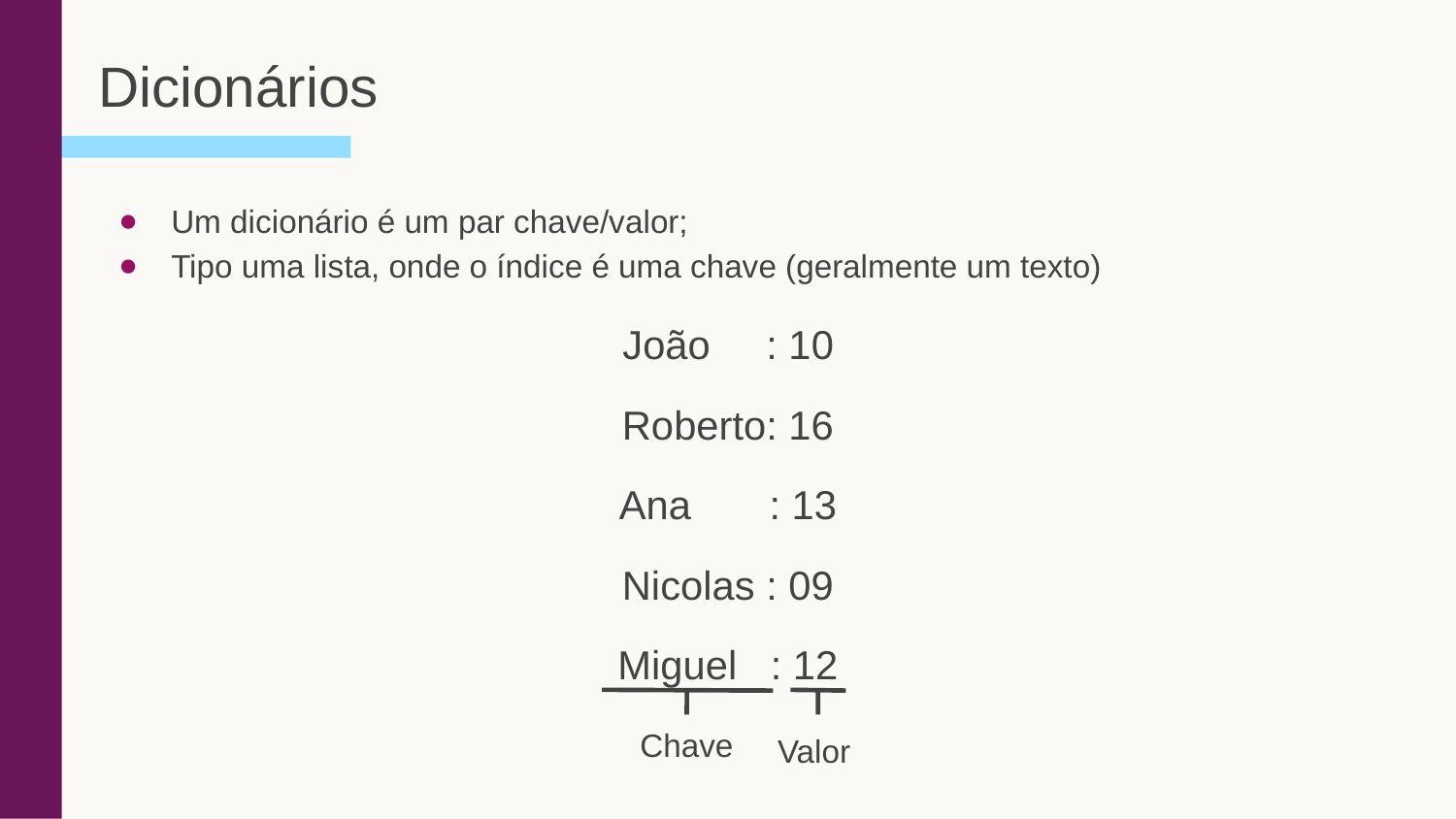

# Dicionários
Um dicionário é um par chave/valor;
Tipo uma lista, onde o índice é uma chave (geralmente um texto)
João     : 10
Roberto: 16
Ana       : 13
Nicolas : 09
Miguel   : 12
Chave
Valor